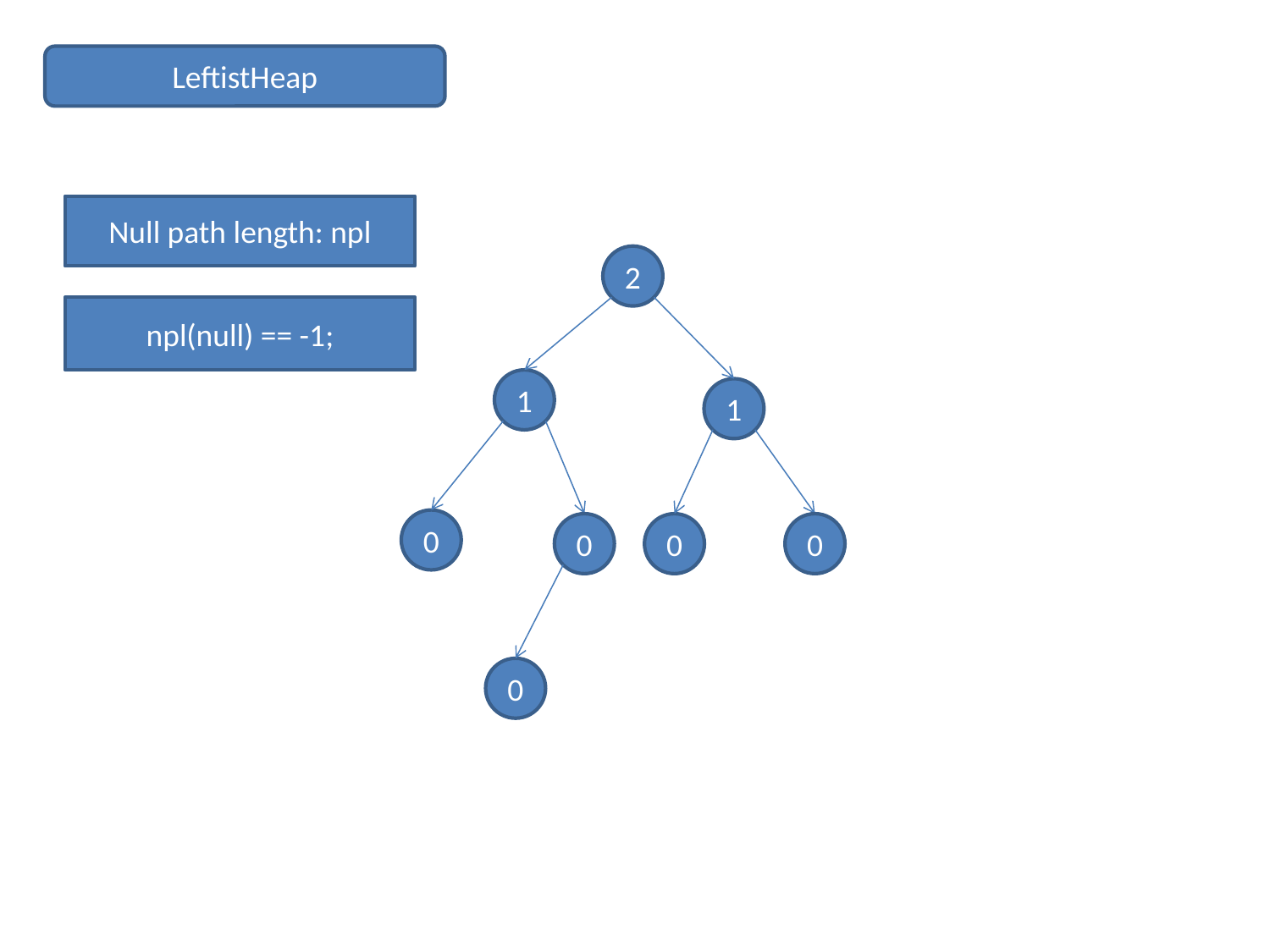

LeftistHeap
Null path length: npl
2
npl(null) == -1;
1
1
0
0
0
0
0